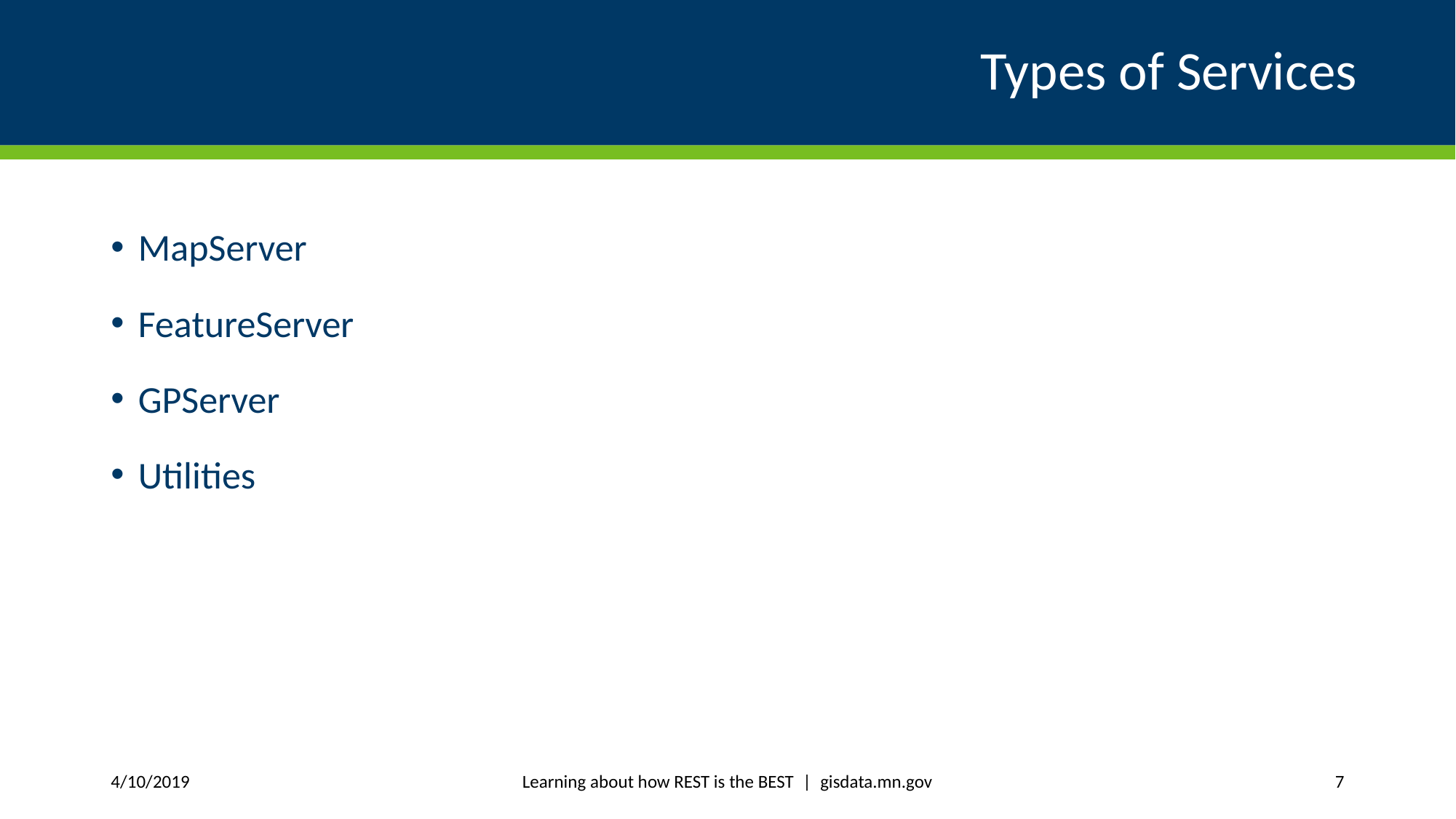

# Types of Services
MapServer
FeatureServer
GPServer
Utilities
Learning about how REST is the BEST | gisdata.mn.gov
4/10/2019
7